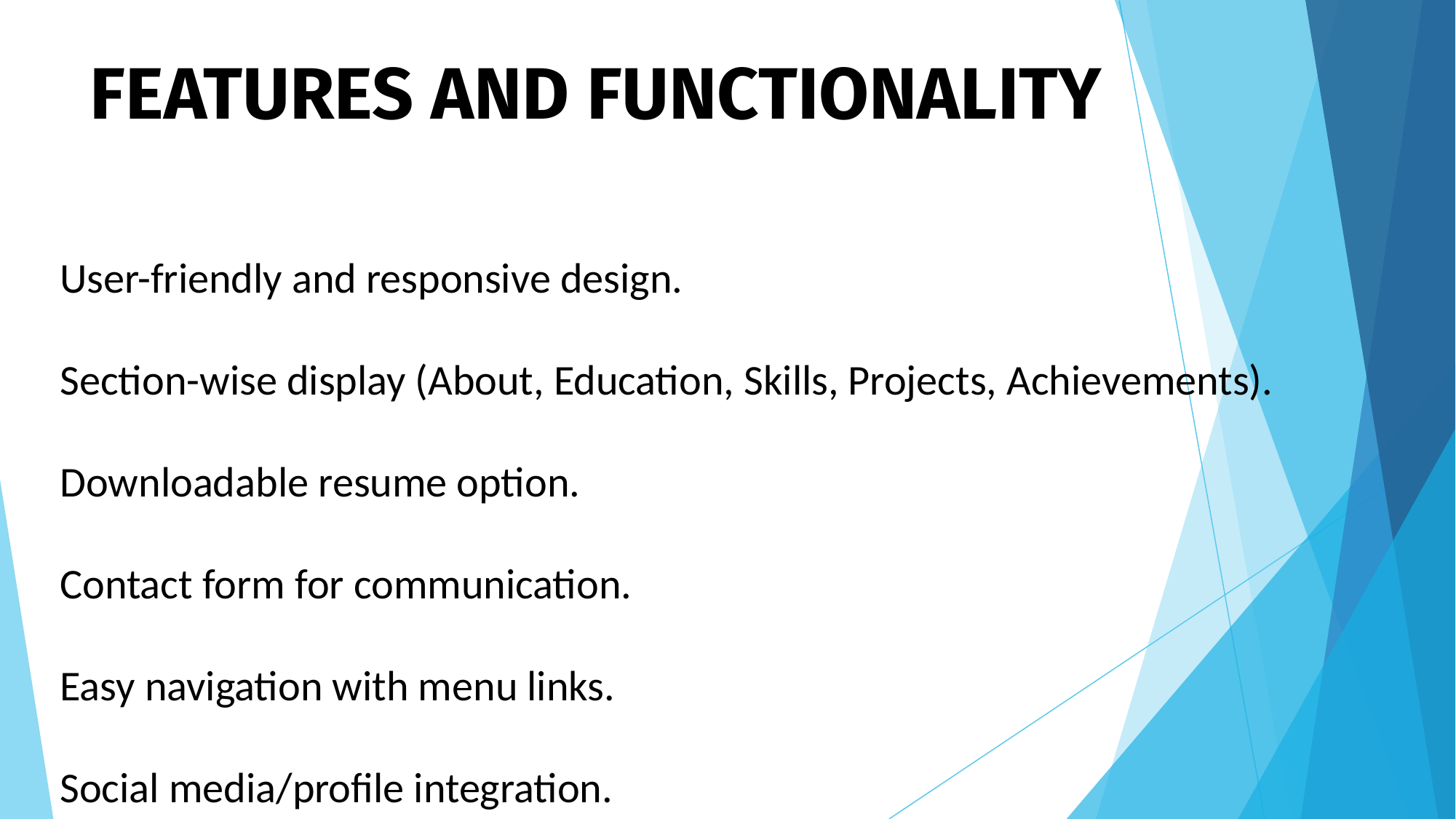

# FEATURES AND FUNCTIONALITY
User-friendly and responsive design.

Section-wise display (About, Education, Skills, Projects, Achievements).

Downloadable resume option.

Contact form for communication.

Easy navigation with menu links.

Social media/profile integration.